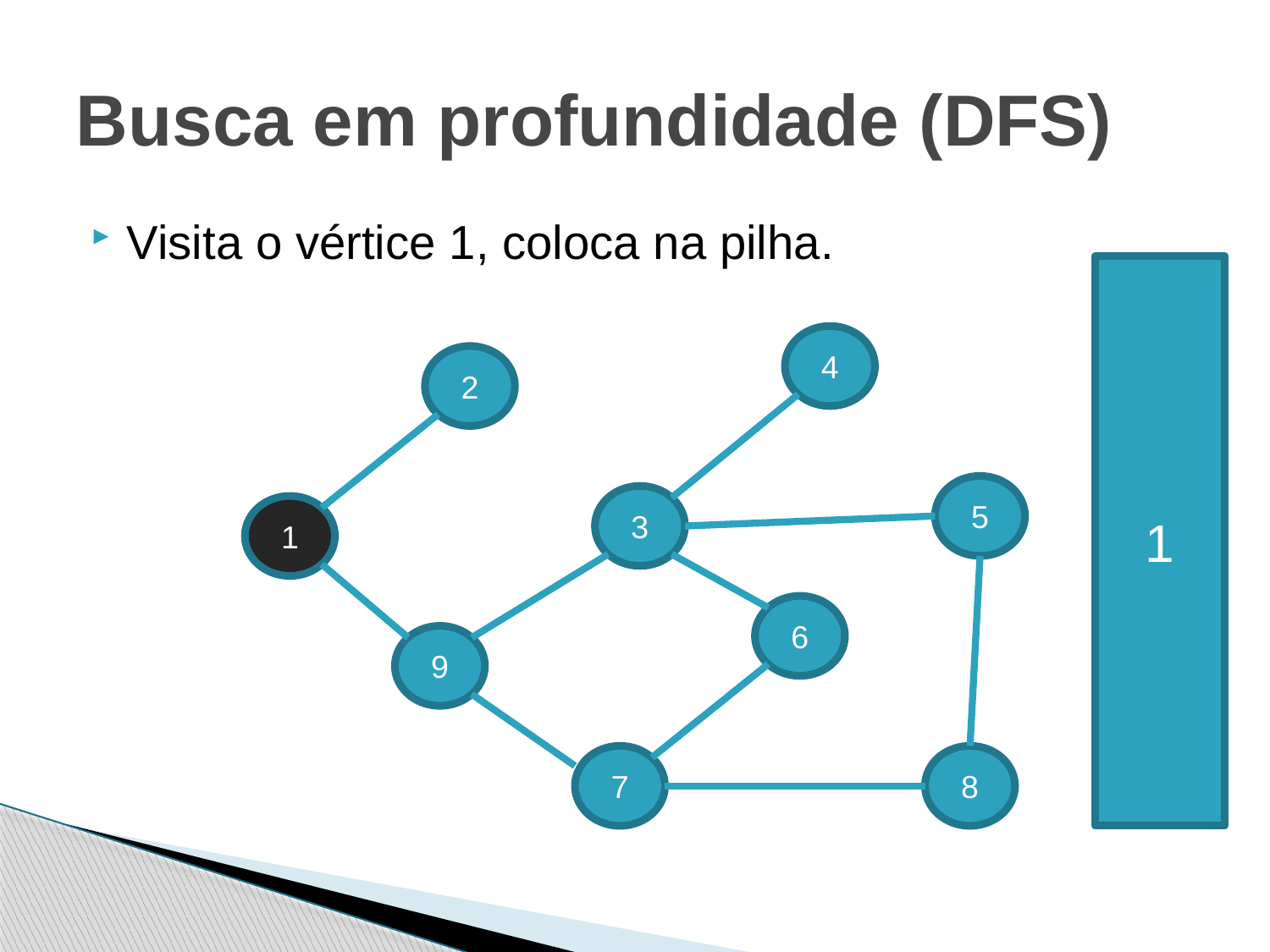

# Busca em profundidade (DFS)
Visita o vértice 1, coloca na pilha.

1
4
2
5
3
1
6
9
7
8